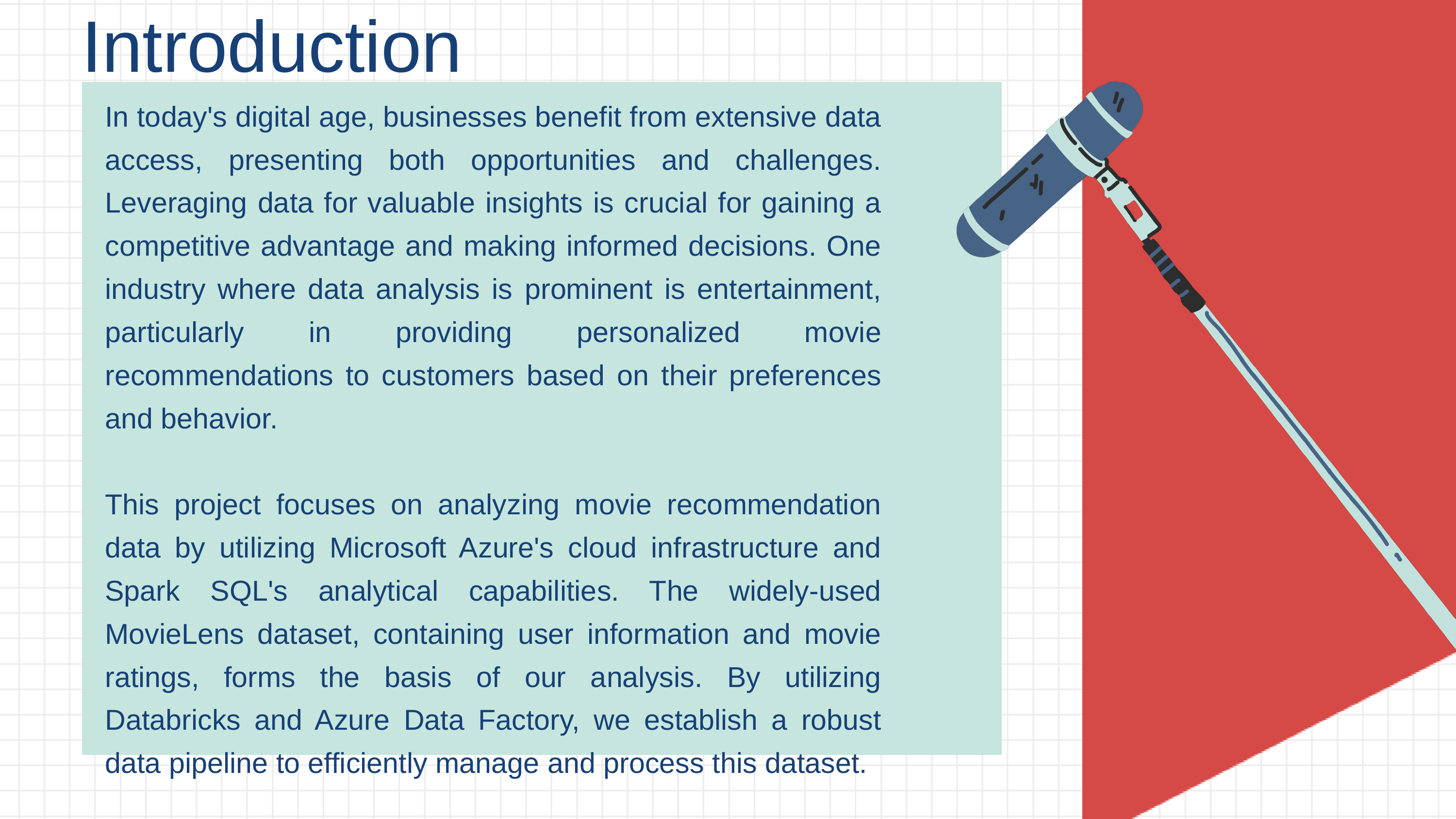

Introduction

In today's digital age, businesses benefit from extensive data access, presenting both opportunities and challenges. Leveraging data for valuable insights is crucial for gaining a competitive advantage and making informed decisions. One industry where data analysis is prominent is entertainment, particularly in providing personalized movie recommendations to customers based on their preferences and behavior.

This project focuses on analyzing movie recommendation data by utilizing Microsoft Azure's cloud infrastructure and Spark SQL's analytical capabilities. The widely-used MovieLens dataset, containing user information and movie ratings, forms the basis of our analysis. By utilizing Databricks and Azure Data Factory, we establish a robust data pipeline to efficiently manage and process this dataset.